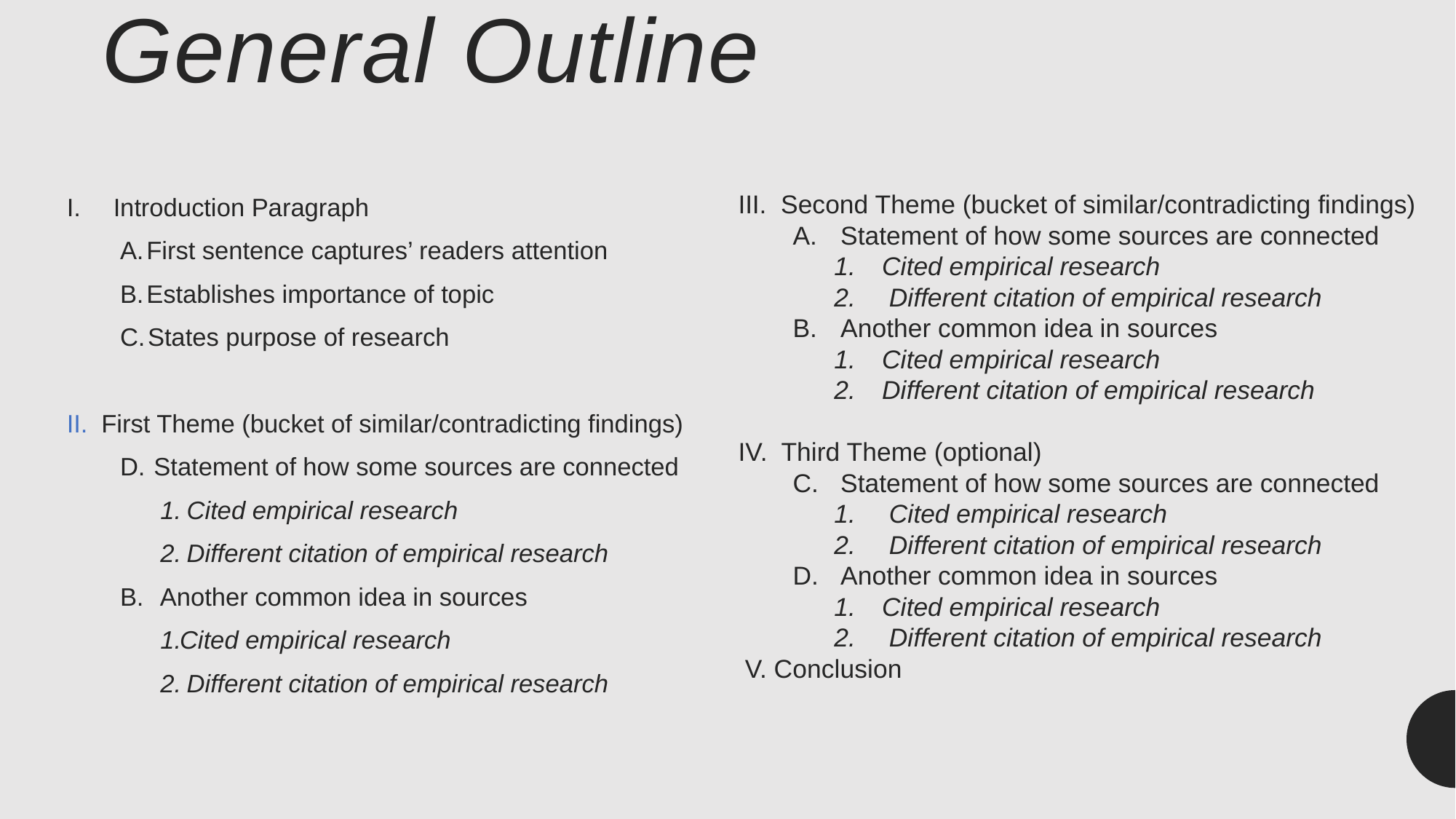

# General Outline
Introduction Paragraph
 First sentence captures’ readers attention
 Establishes importance of topic
 States purpose of research

II.  First Theme (bucket of similar/contradicting findings)
Statement of how some sources are connected
 Cited empirical research
 Different citation of empirical research
Another common idea in sources
Cited empirical research
 Different citation of empirical research

III.  Second Theme (bucket of similar/contradicting findings)
Statement of how some sources are connected
Cited empirical research
 Different citation of empirical research
Another common idea in sources
Cited empirical research
Different citation of empirical research

IV.  Third Theme (optional)
Statement of how some sources are connected
 Cited empirical research
 Different citation of empirical research
Another common idea in sources
Cited empirical research
 Different citation of empirical research
V. Conclusion